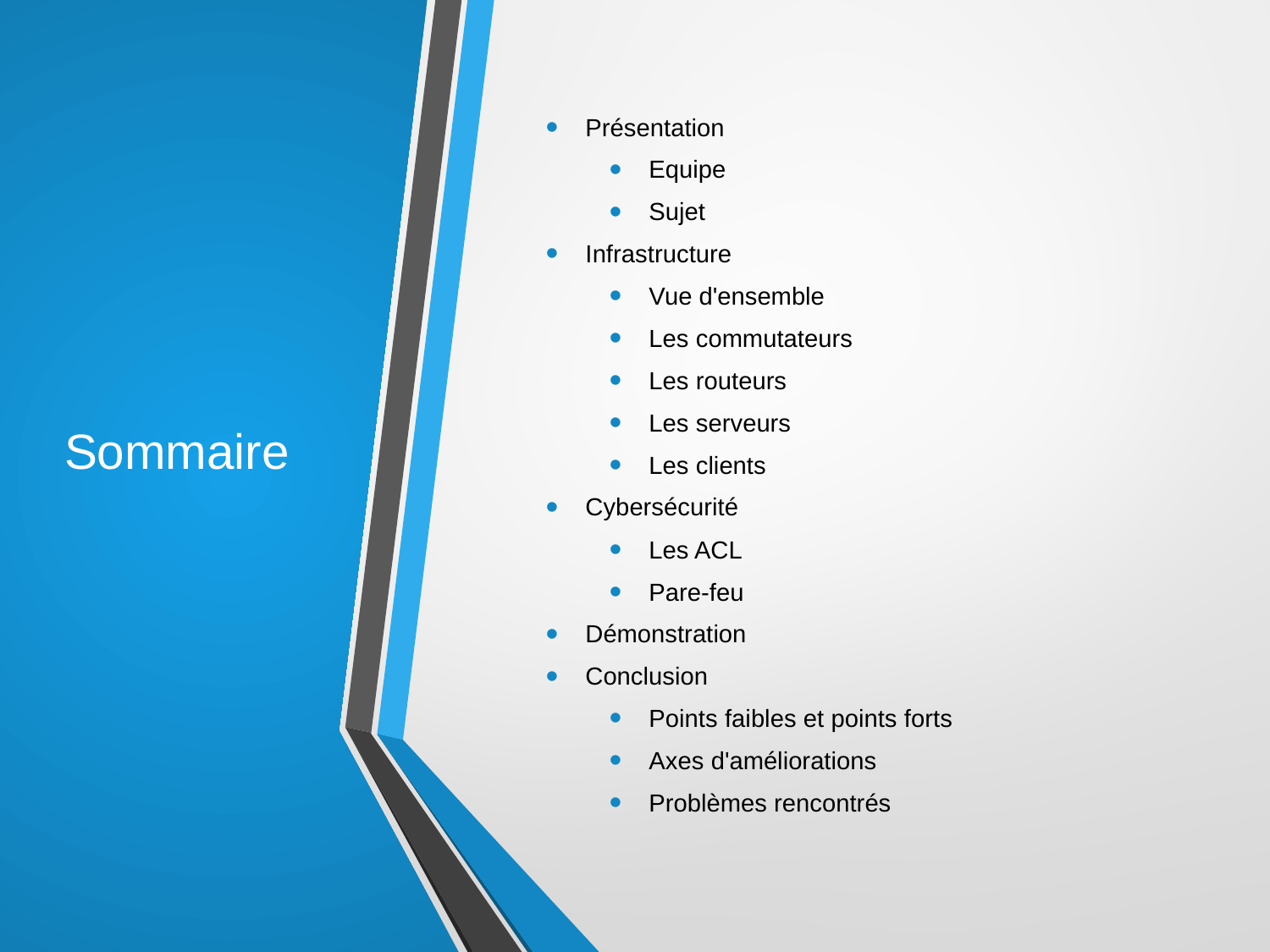

# Sommaire
Présentation
Equipe
Sujet
Infrastructure
Vue d'ensemble
Les commutateurs
Les routeurs
Les serveurs
Les clients
Cybersécurité
Les ACL
Pare-feu
Démonstration
Conclusion
Points faibles et points forts
Axes d'améliorations
Problèmes rencontrés